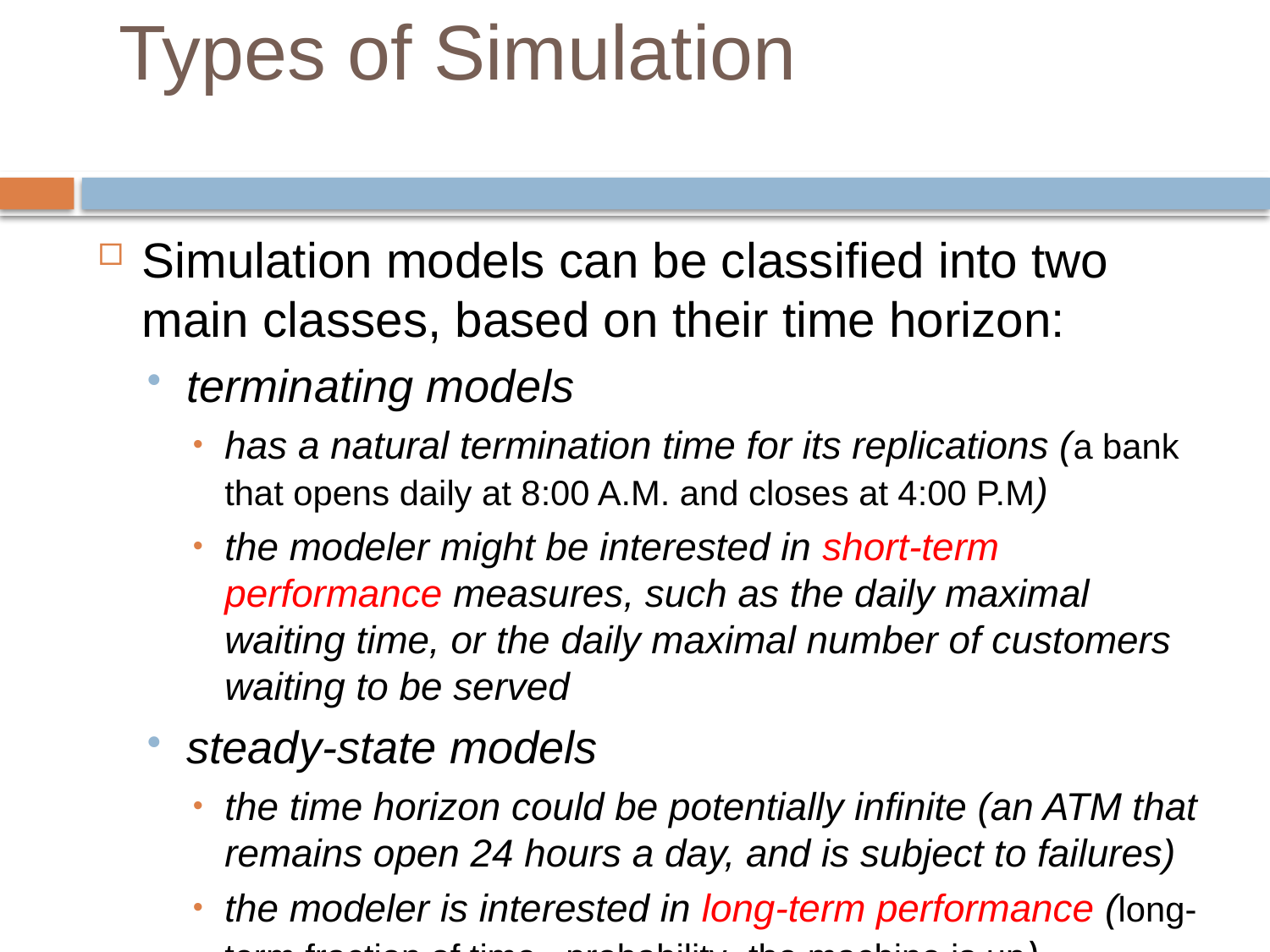

# Types of Simulation
Simulation models can be classified into two main classes, based on their time horizon:
terminating models
has a natural termination time for its replications (a bank that opens daily at 8:00 A.M. and closes at 4:00 P.M)
the modeler might be interested in short-term performance measures, such as the daily maximal waiting time, or the daily maximal number of customers waiting to be served
steady-state models
the time horizon could be potentially infinite (an ATM that remains open 24 hours a day, and is subject to failures)
the modeler is interested in long-term performance (long-term fraction of time –probability- the machine is up)